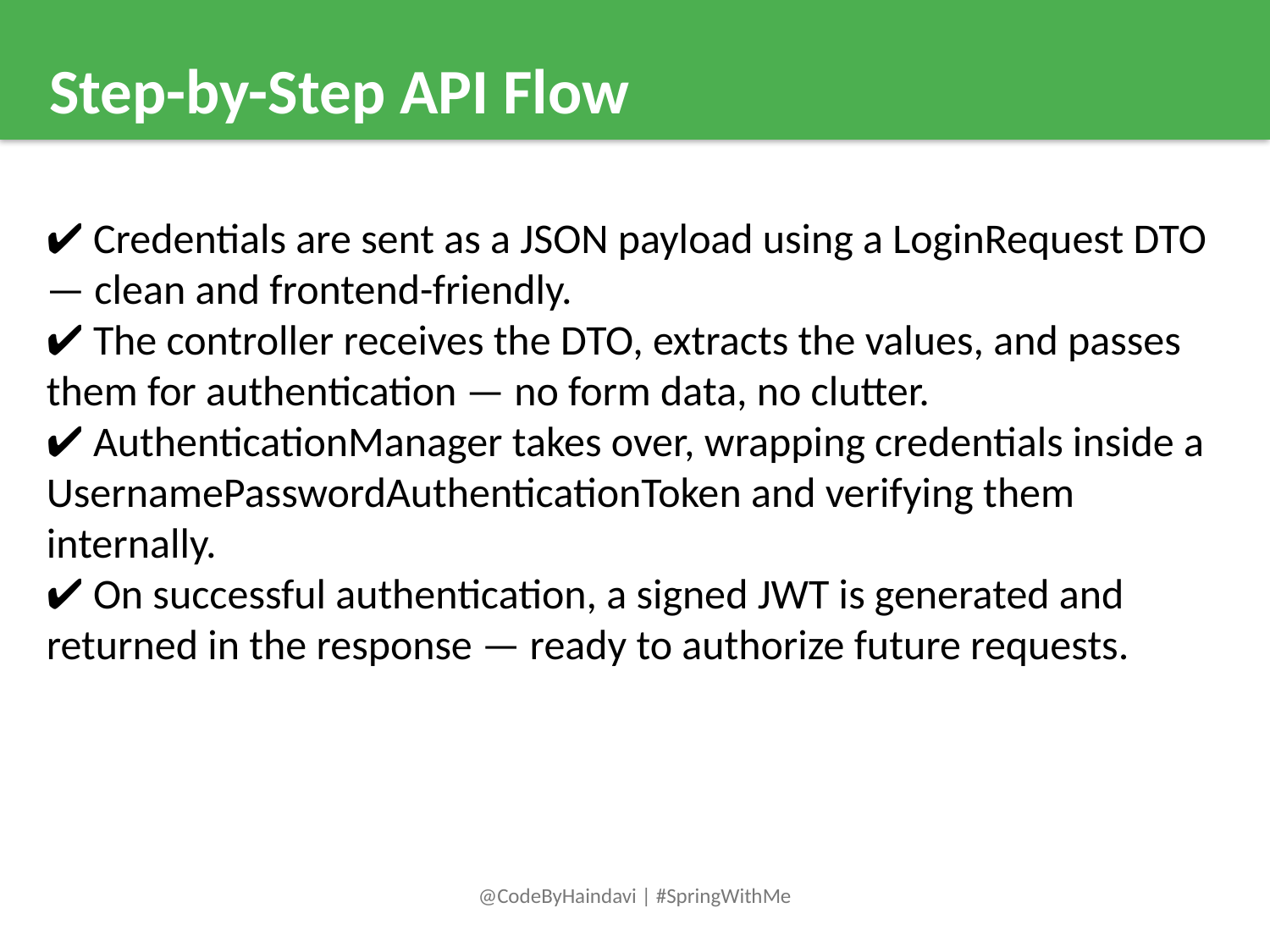

Step-by-Step API Flow
✔️ Credentials are sent as a JSON payload using a LoginRequest DTO — clean and frontend-friendly.
✔️ The controller receives the DTO, extracts the values, and passes them for authentication — no form data, no clutter.
✔️ AuthenticationManager takes over, wrapping credentials inside a UsernamePasswordAuthenticationToken and verifying them internally.
✔️ On successful authentication, a signed JWT is generated and returned in the response — ready to authorize future requests.
@CodeByHaindavi | #SpringWithMe